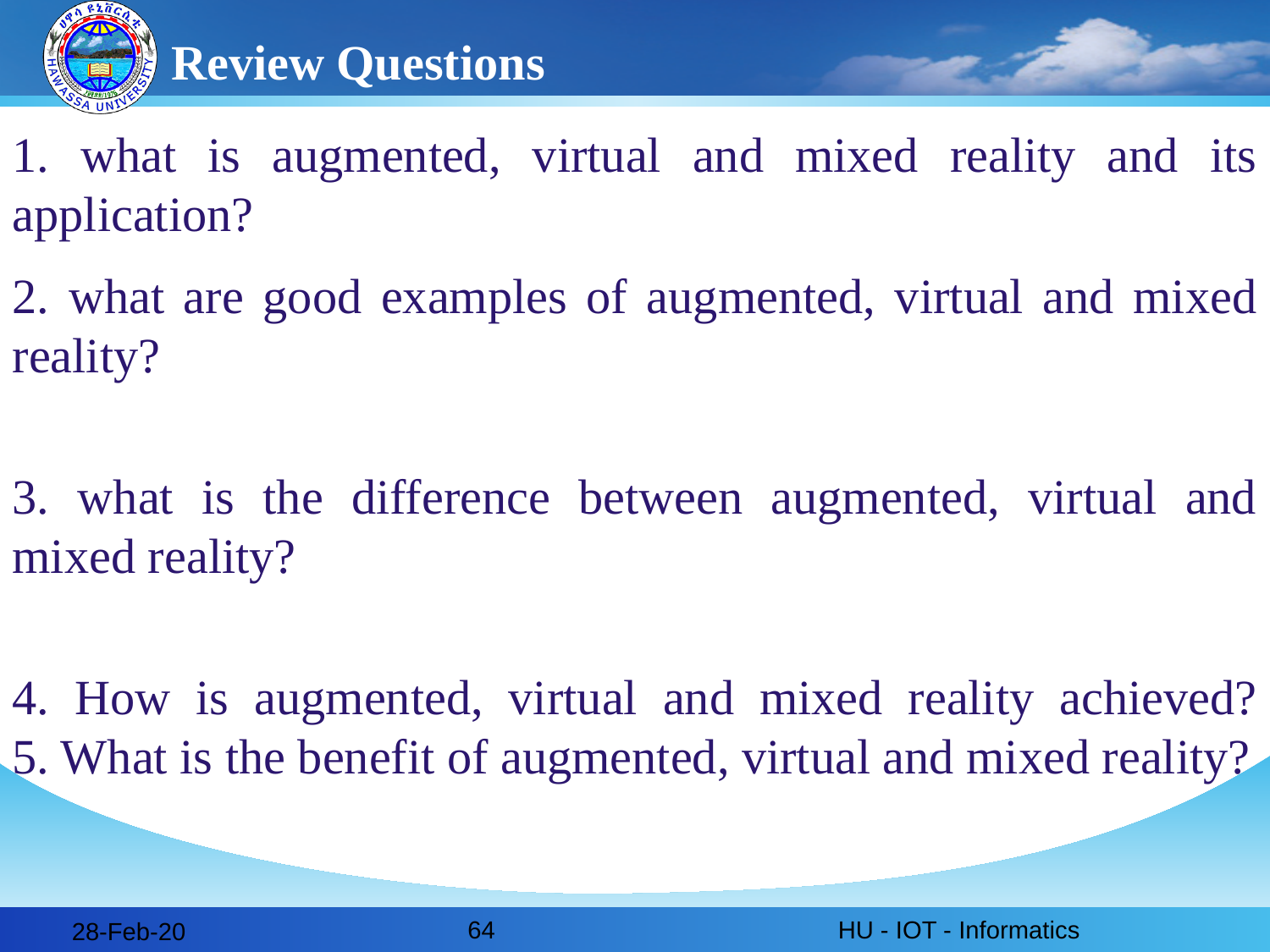

# Review Questions
1. what is augmented, virtual and mixed reality and its application?
2. what are good examples of augmented, virtual and mixed reality?
3. what is the difference between augmented, virtual and mixed reality?
4. How is augmented, virtual and mixed reality achieved?
5. What is the benefit of augmented, virtual and mixed reality?

64
HU - IOT - Informatics
28-Feb-20